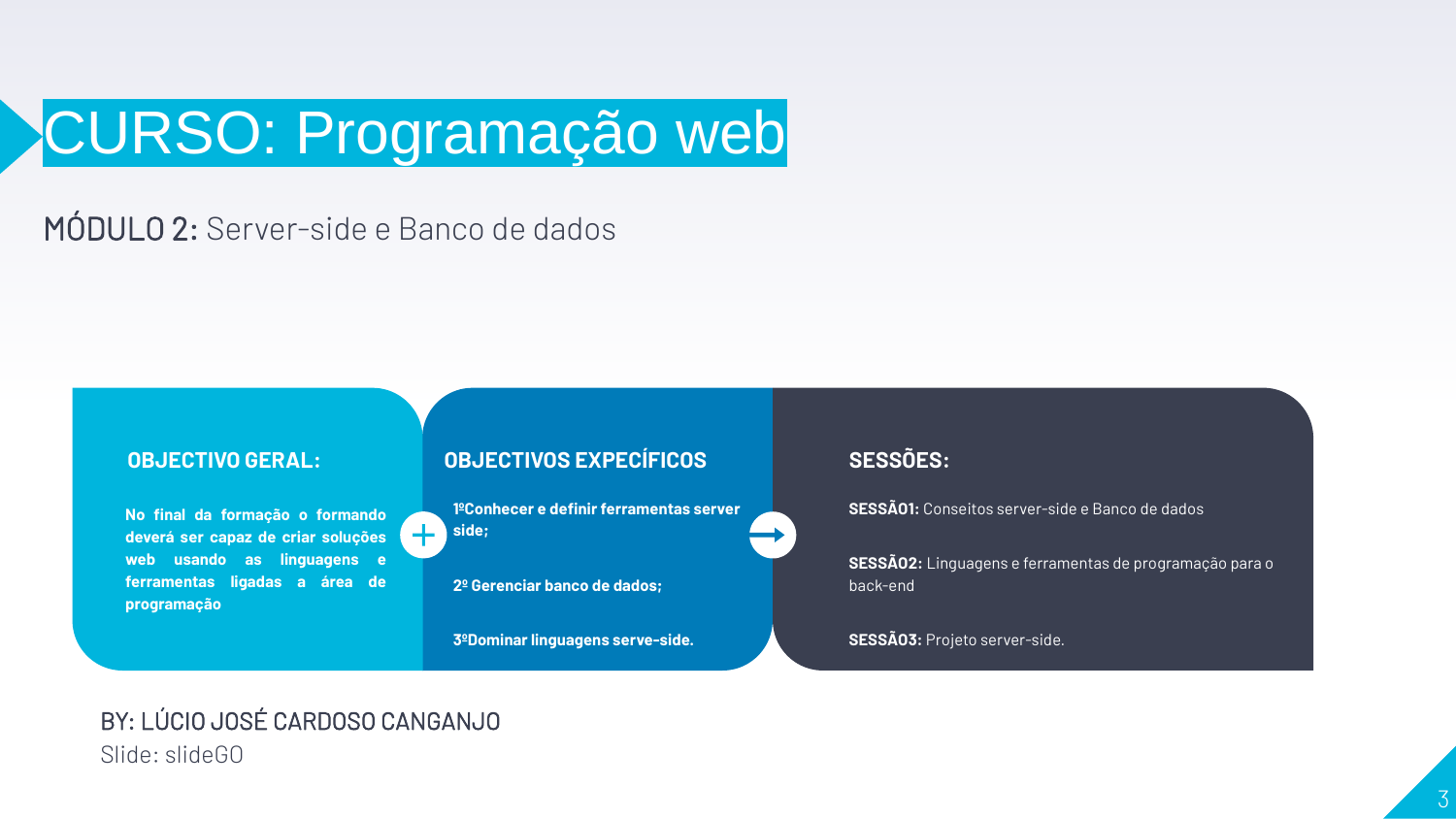

CURSO: Programação web
MÓDULO 2: Server-side e Banco de dados

SESSÕES:
SESSÃO1: Conseitos server-side e Banco de dados
SESSÃO2: Linguagens e ferramentas de programação para o back-end
SESSÃO3: Projeto server-side.

OBJECTIVO GERAL:
No final da formação o formando deverá ser capaz de criar soluções web usando as linguagens e ferramentas ligadas a área de programação

OBJECTIVOS EXPECÍFICOS
1ºConhecer e definir ferramentas server side;
2º Gerenciar banco de dados;
3ºDominar linguagens serve-side.

BY: LÚCIO JOSÉ CARDOSO CANGANJO
Slide: slideGO
3